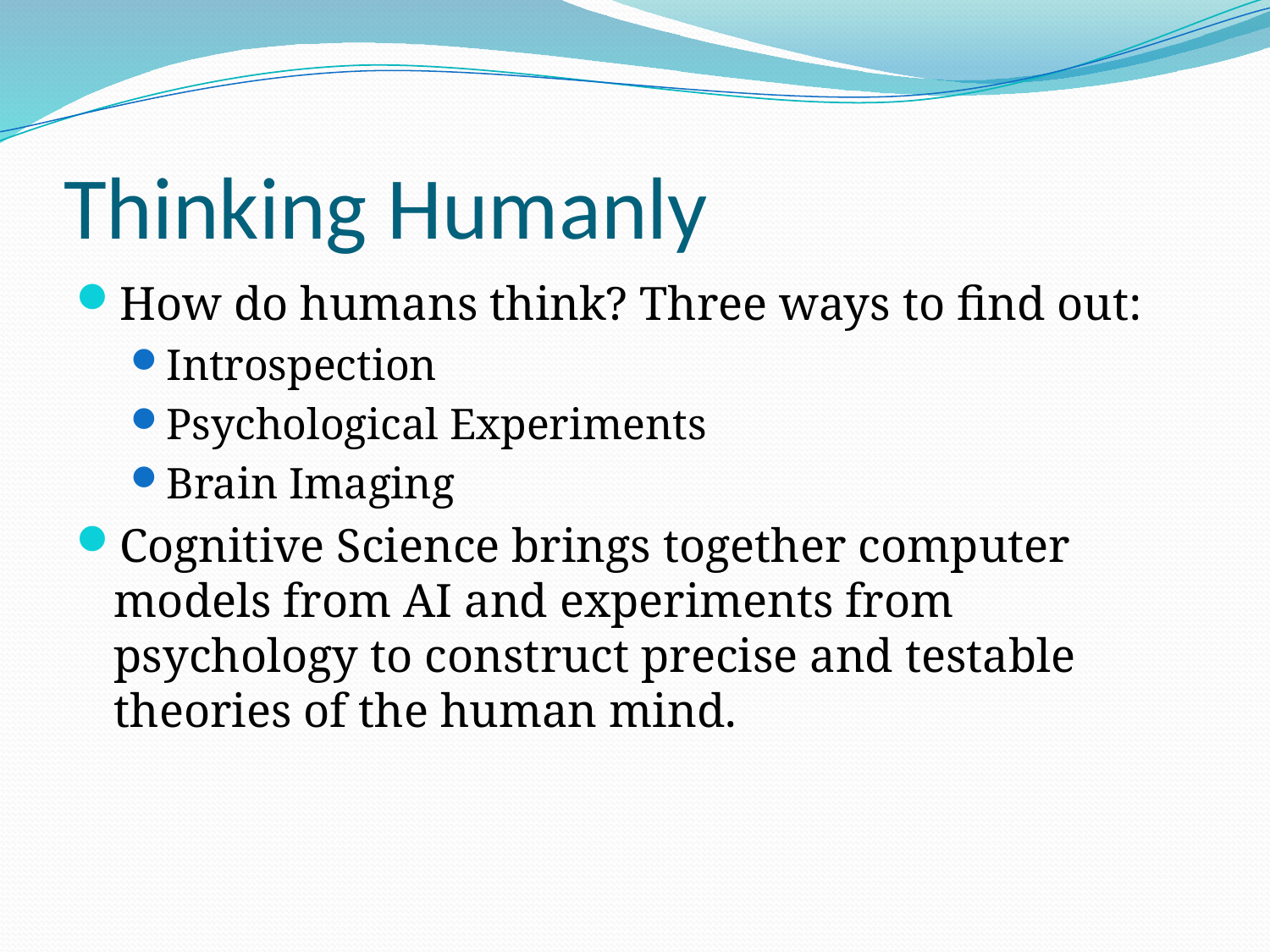

# Thinking Humanly
How do humans think? Three ways to find out:
Introspection
Psychological Experiments
Brain Imaging
Cognitive Science brings together computer models from AI and experiments from psychology to construct precise and testable theories of the human mind.